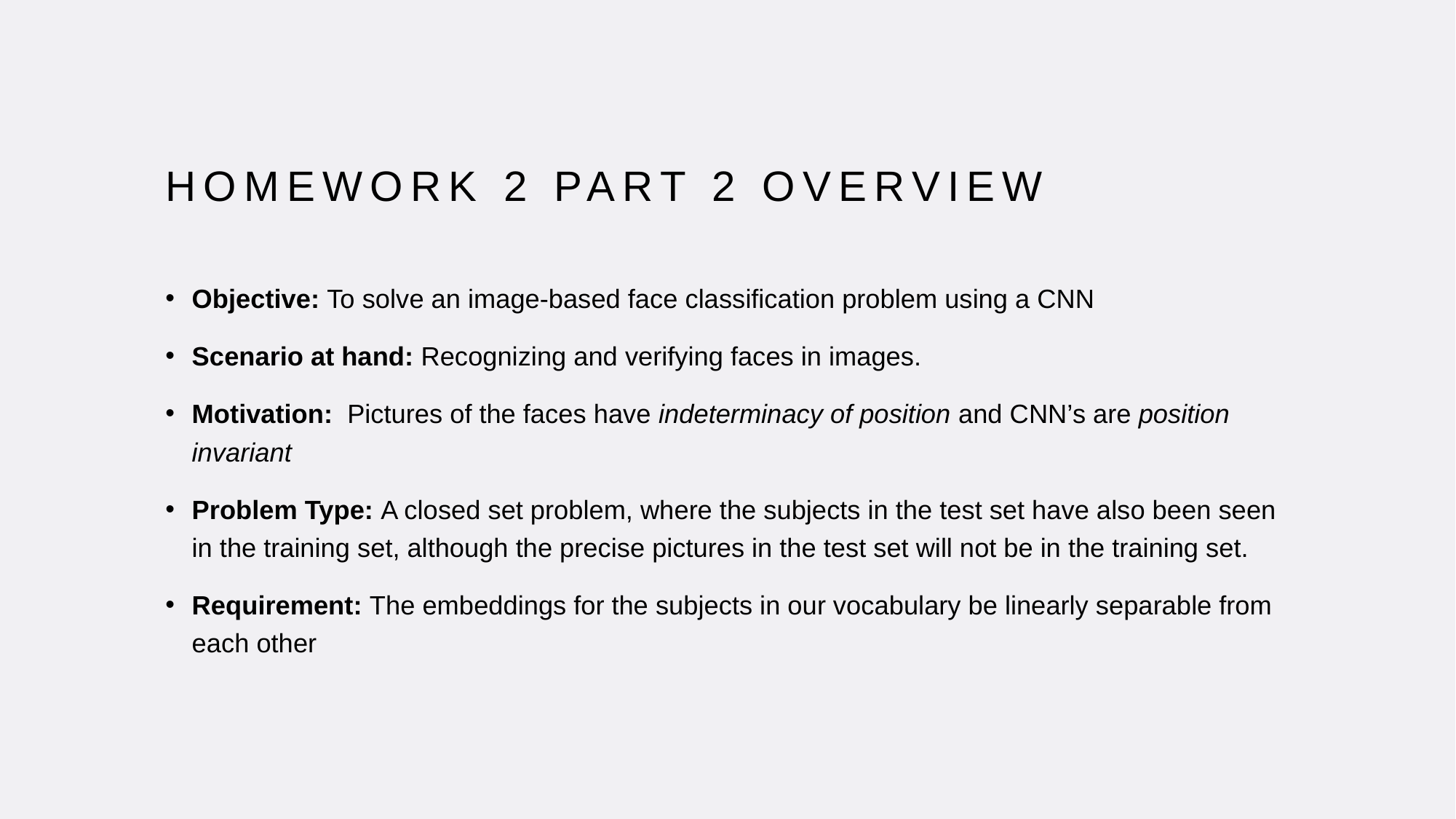

# Homework 2 Part 2 Overview
Objective: To solve an image-based face classification problem using a CNN
Scenario at hand: Recognizing and verifying faces in images.
Motivation:  Pictures of the faces have indeterminacy of position and CNN’s are position invariant
Problem Type: A closed set problem, where the subjects in the test set have also been seen in the training set, although the precise pictures in the test set will not be in the training set.
Requirement: The embeddings for the subjects in our vocabulary be linearly separable from each other